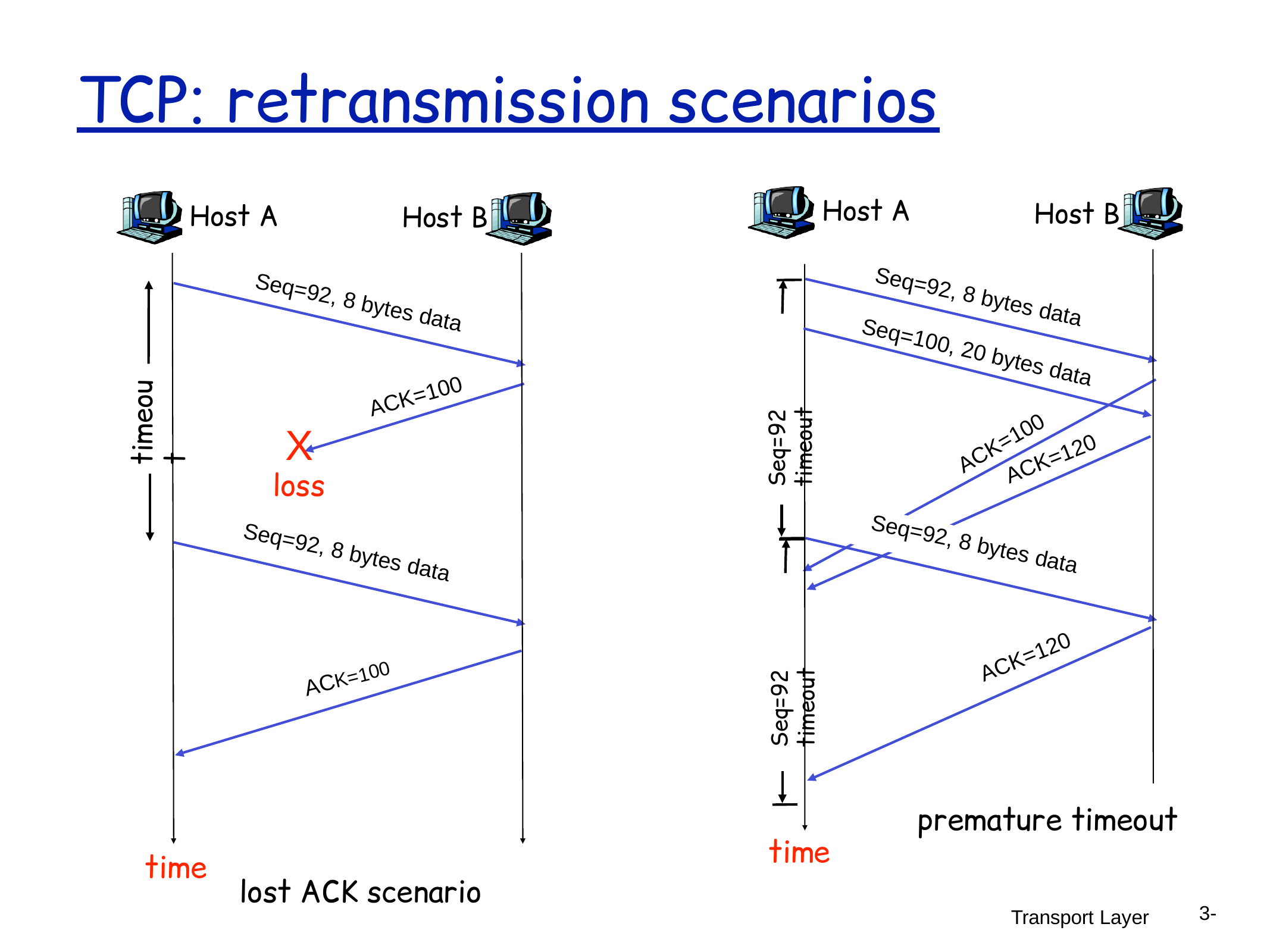

# TCP: retransmission scenarios

Host A

Host B
Host A
Host B

Seq=92, 8 bytes data

Seq=92, 8 bytes data
Seq=92 timeout

Seq=100, 20 bytes data

timeout

ACK=100

X
loss
ACK=100

ACK=120

Seq=92, 8 bytes data

Seq=92, 8 bytes data

Seq=92 timeout

ACK=120

ACK=100

premature timeout

time

time
lost ACK scenario
3-
Transport Layer